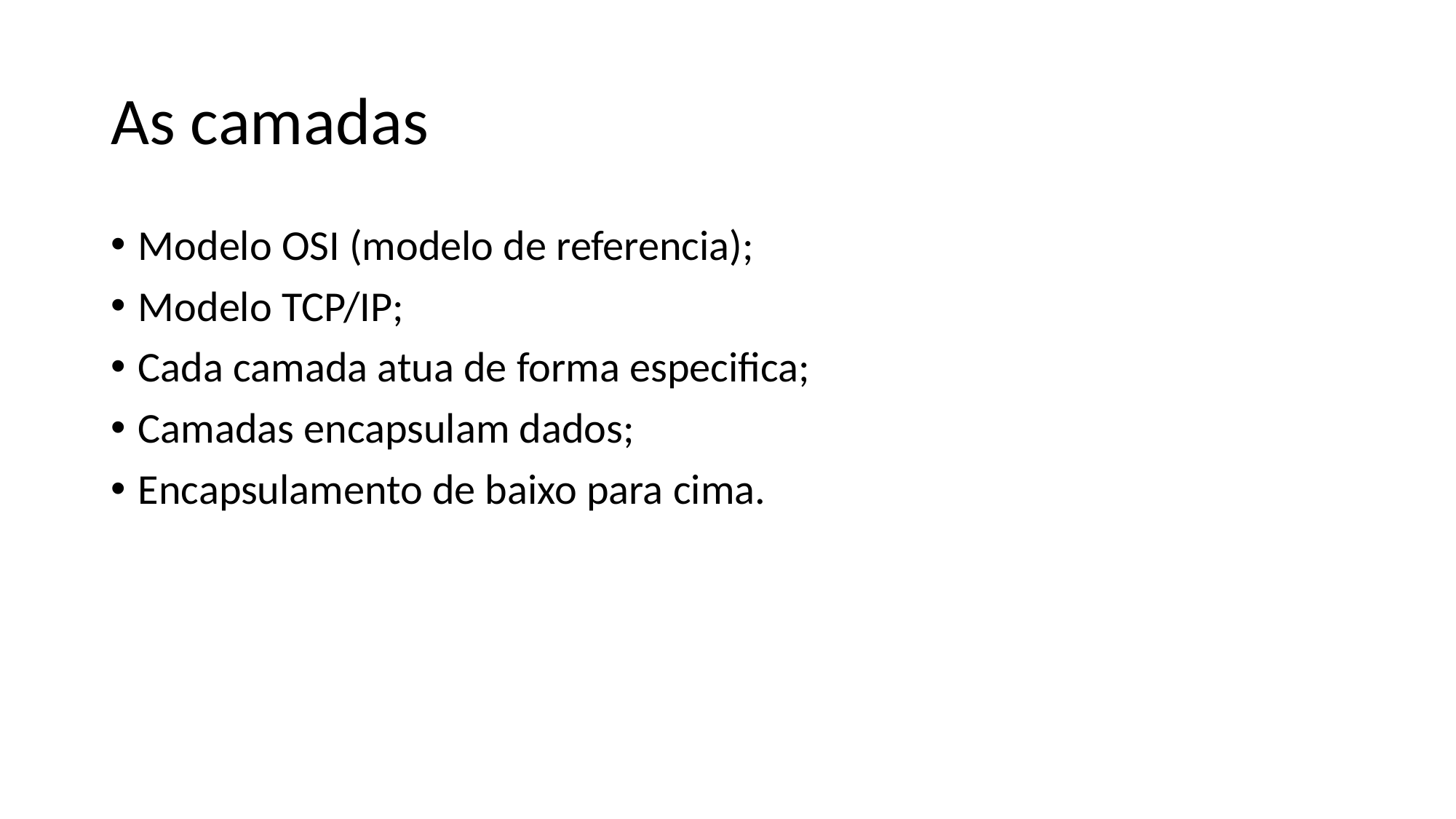

# As camadas
Modelo OSI (modelo de referencia);
Modelo TCP/IP;
Cada camada atua de forma especifica;
Camadas encapsulam dados;
Encapsulamento de baixo para cima.